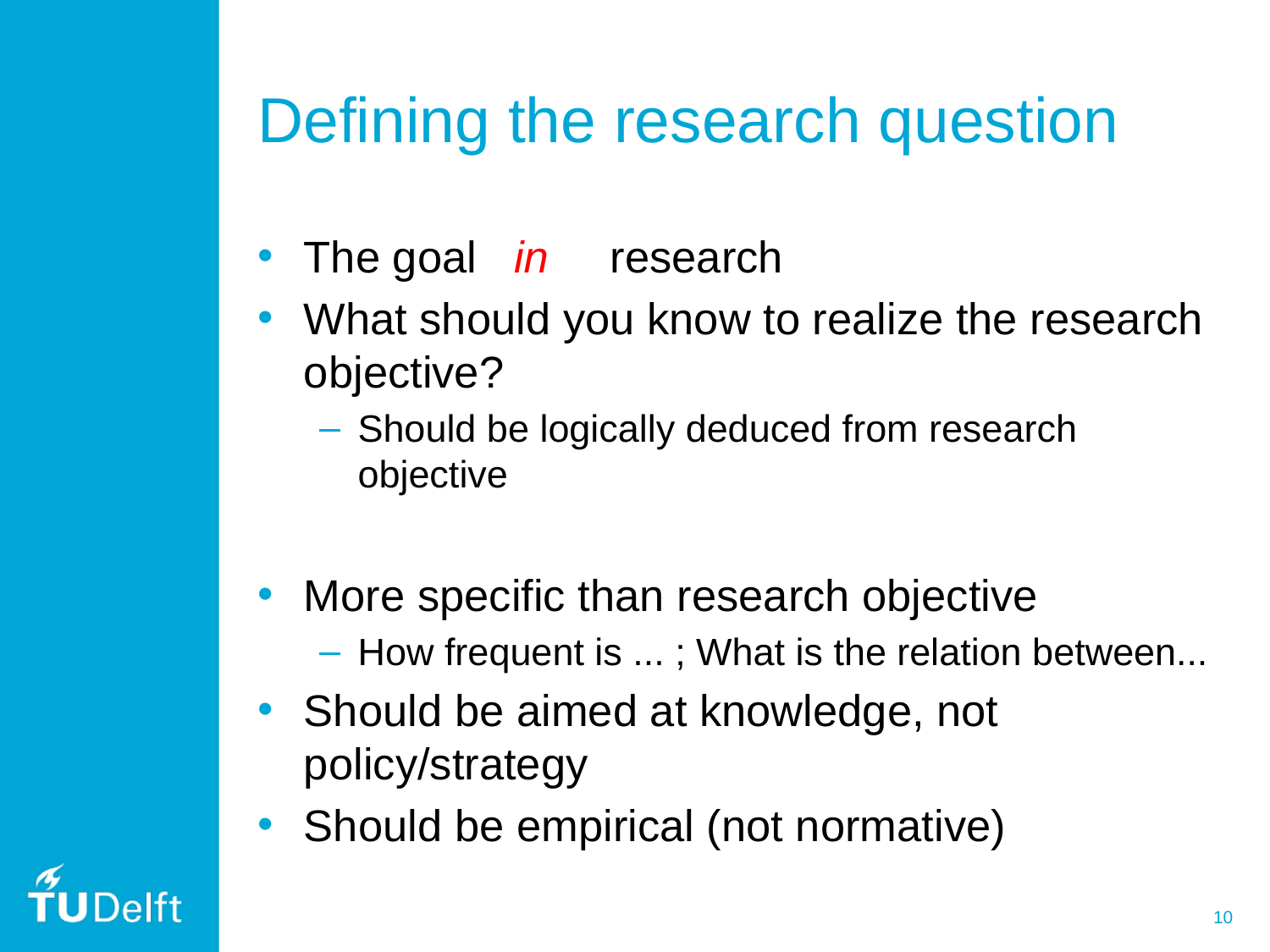

# Defining the research question
The goal   in     research
What should you know to realize the research objective?
Should be logically deduced from research objective

More specific than research objective
How frequent is ... ; What is the relation between...
Should be aimed at knowledge, not policy/strategy
Should be empirical (not normative)